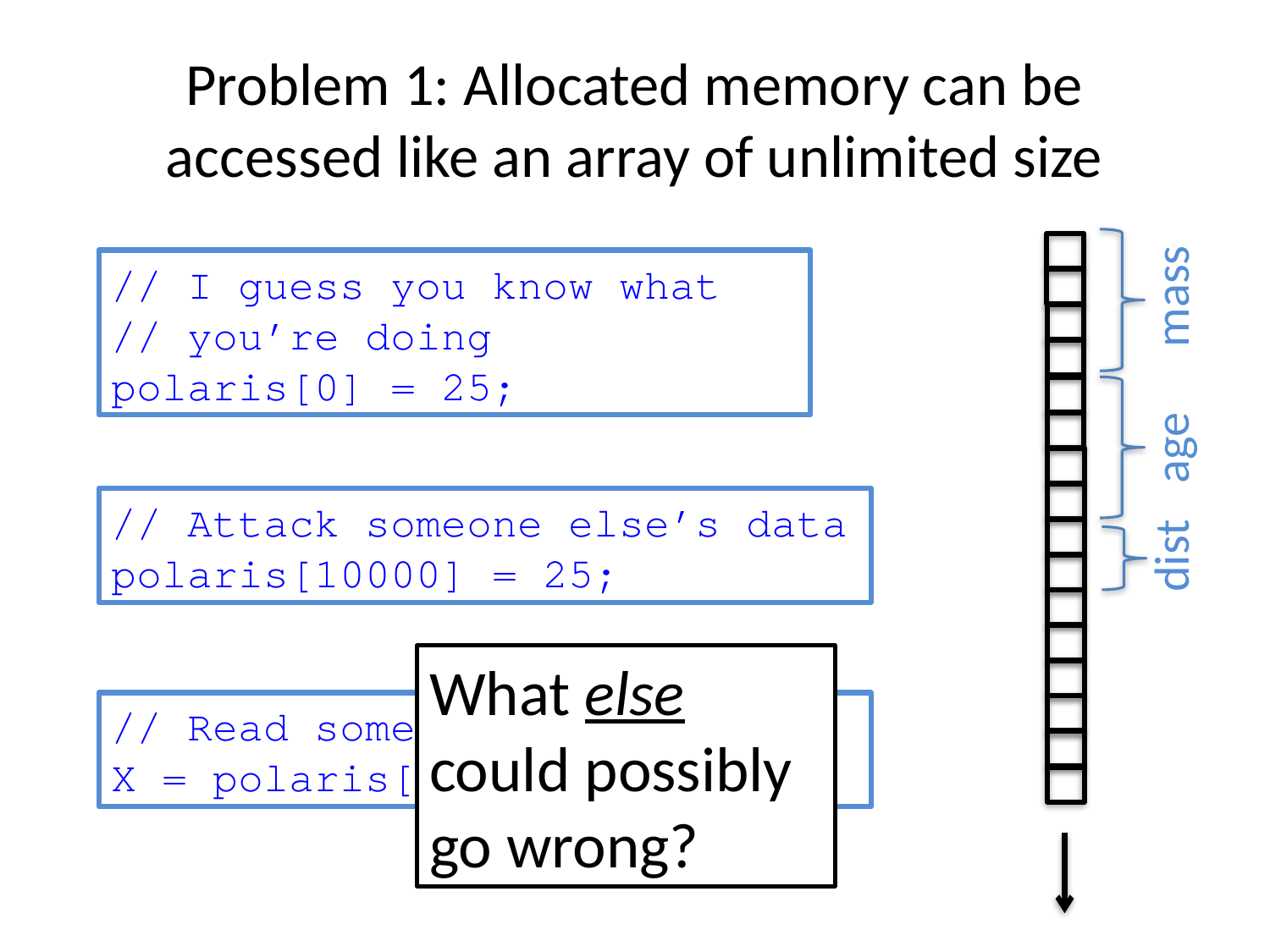

# Problem 1: Allocated memory can be accessed like an array of unlimited size

mass

age

dist

// I guess you know what
// you’re doing
polaris[0] = 25;
// Attack someone else’s data
polaris[10000] = 25;

What else could possibly
go wrong?
// Read someone else’s data
X = polaris[10000];